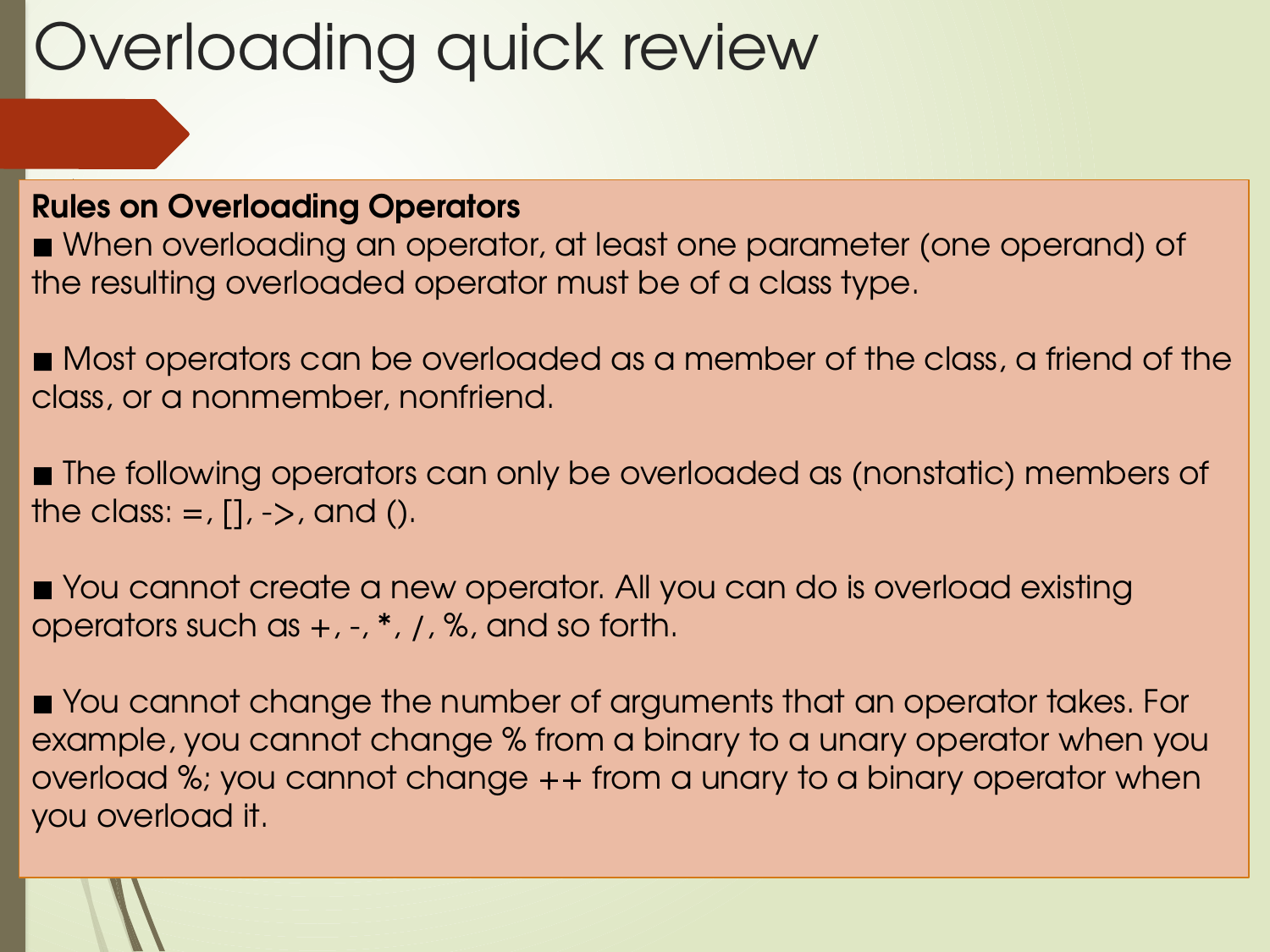

# Overloading quick review
Rules on Overloading Operators
■ When overloading an operator, at least one parameter (one operand) of the resulting overloaded operator must be of a class type.

■ Most operators can be overloaded as a member of the class, a friend of the class, or a nonmember, nonfriend.

■ The following operators can only be overloaded as (nonstatic) members of the class: =, [], ->, and ().

■ You cannot create a new operator. All you can do is overload existing operators such as +, -, *, /, %, and so forth.

■ You cannot change the number of arguments that an operator takes. For example, you cannot change % from a binary to a unary operator when you overload %; you cannot change ++ from a unary to a binary operator when you overload it.